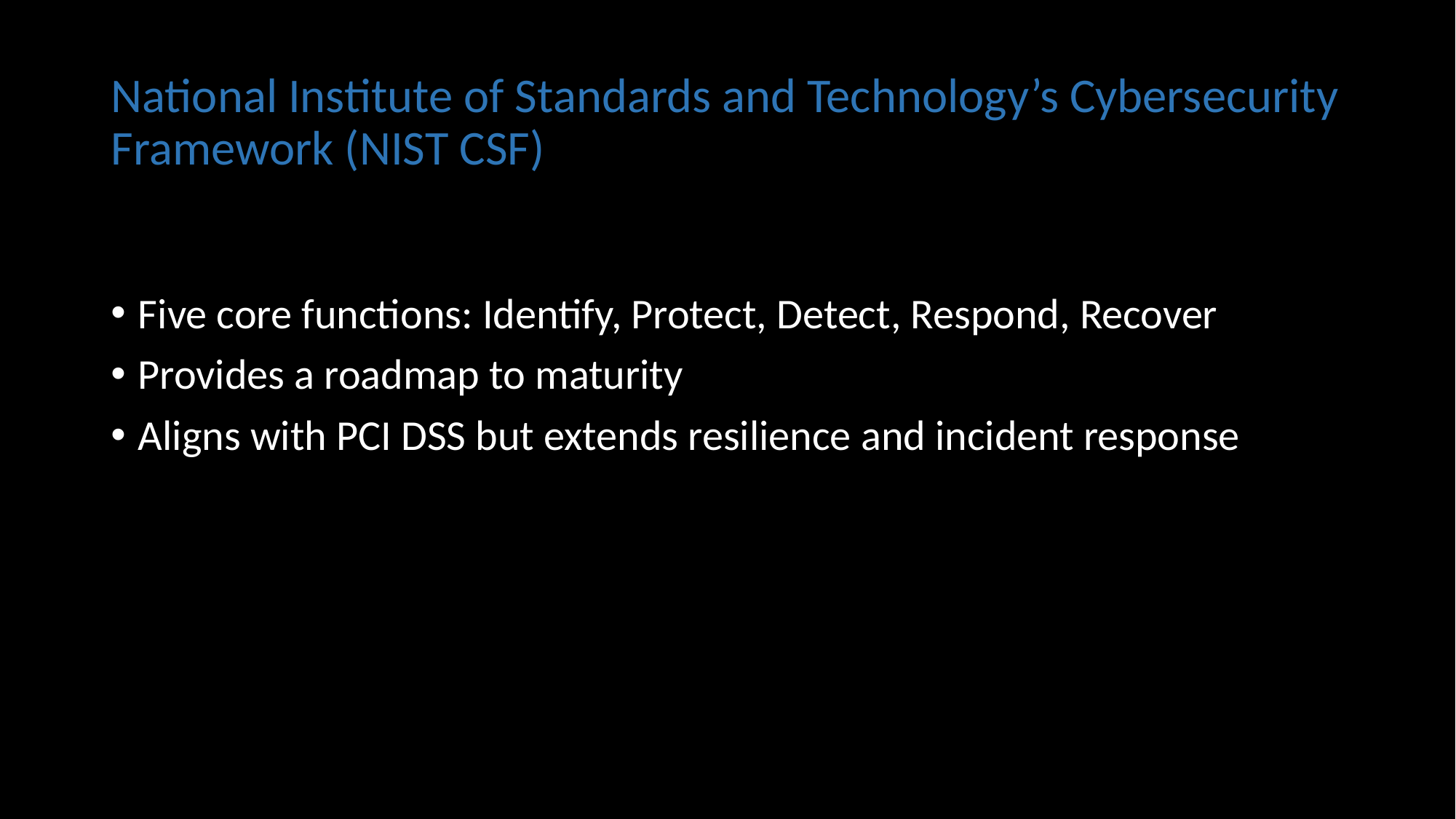

# National Institute of Standards and Technology’s Cybersecurity Framework (NIST CSF)

Five core functions: Identify, Protect, Detect, Respond, Recover
Provides a roadmap to maturity
Aligns with PCI DSS but extends resilience and incident response